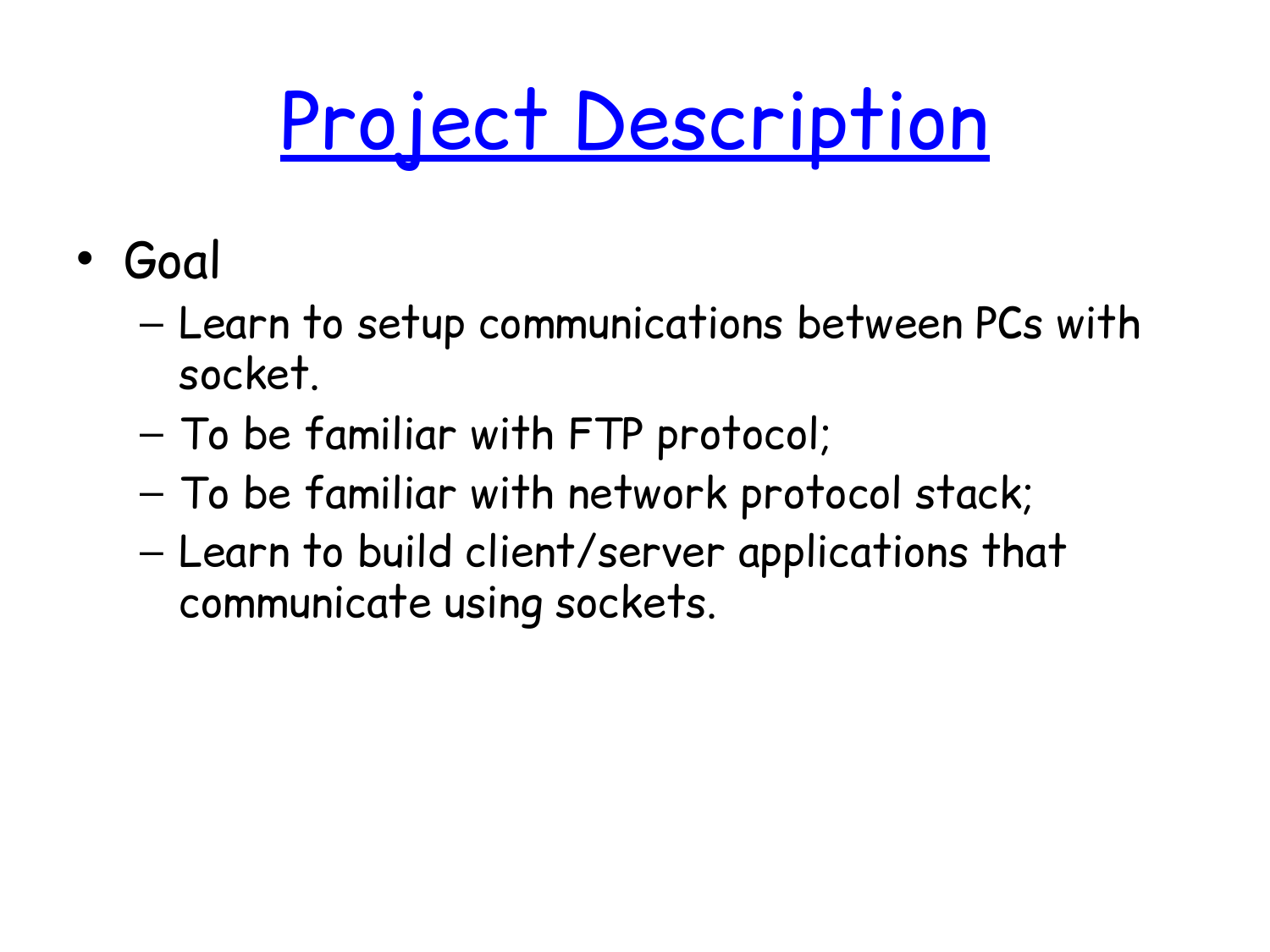

# Project Description
Goal
Learn to setup communications between PCs with socket.
To be familiar with FTP protocol;
To be familiar with network protocol stack;
Learn to build client/server applications that communicate using sockets.